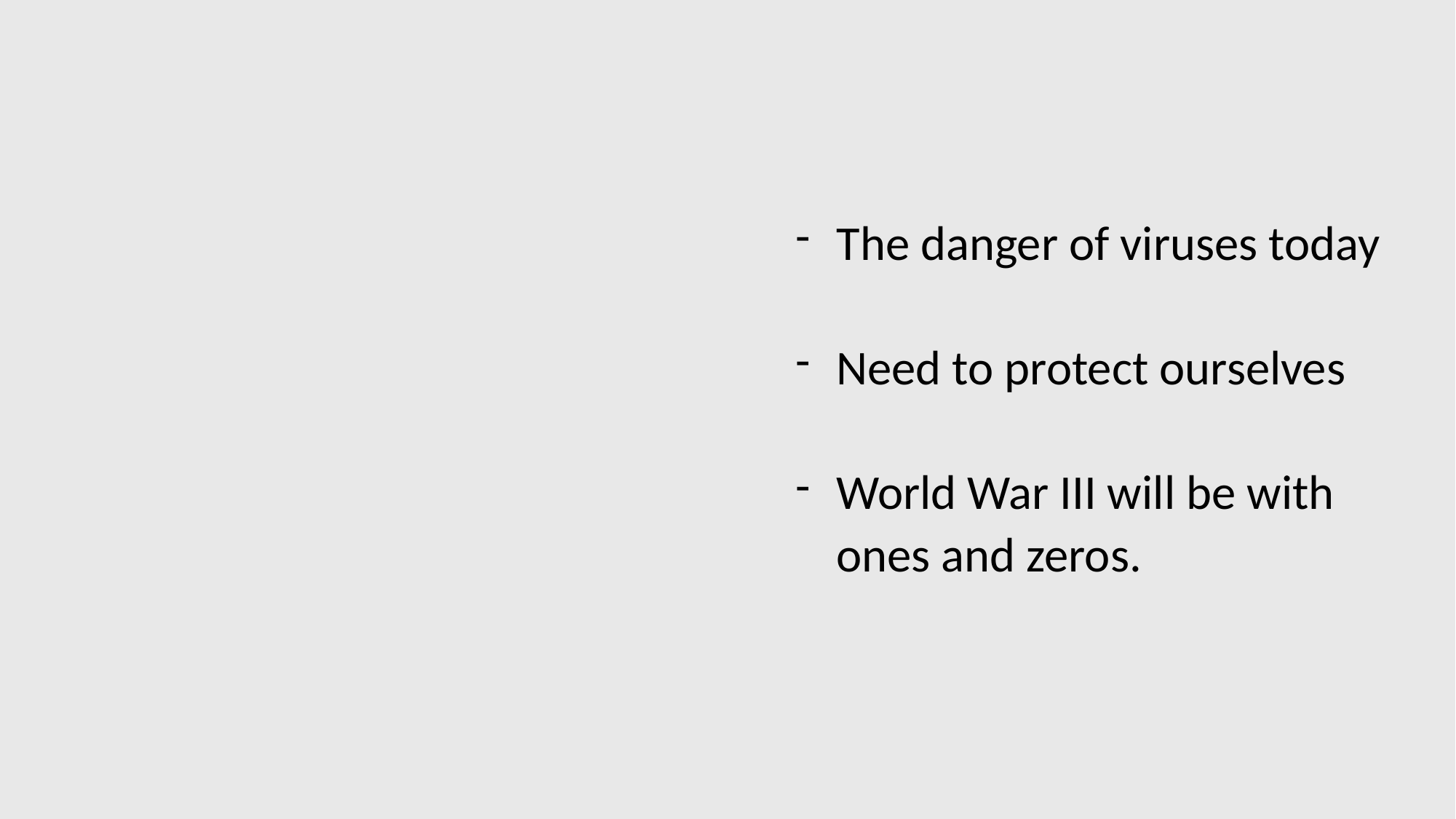

The danger of viruses today

Need to protect ourselves

World War III will be with ones and zeros.
Conclusions